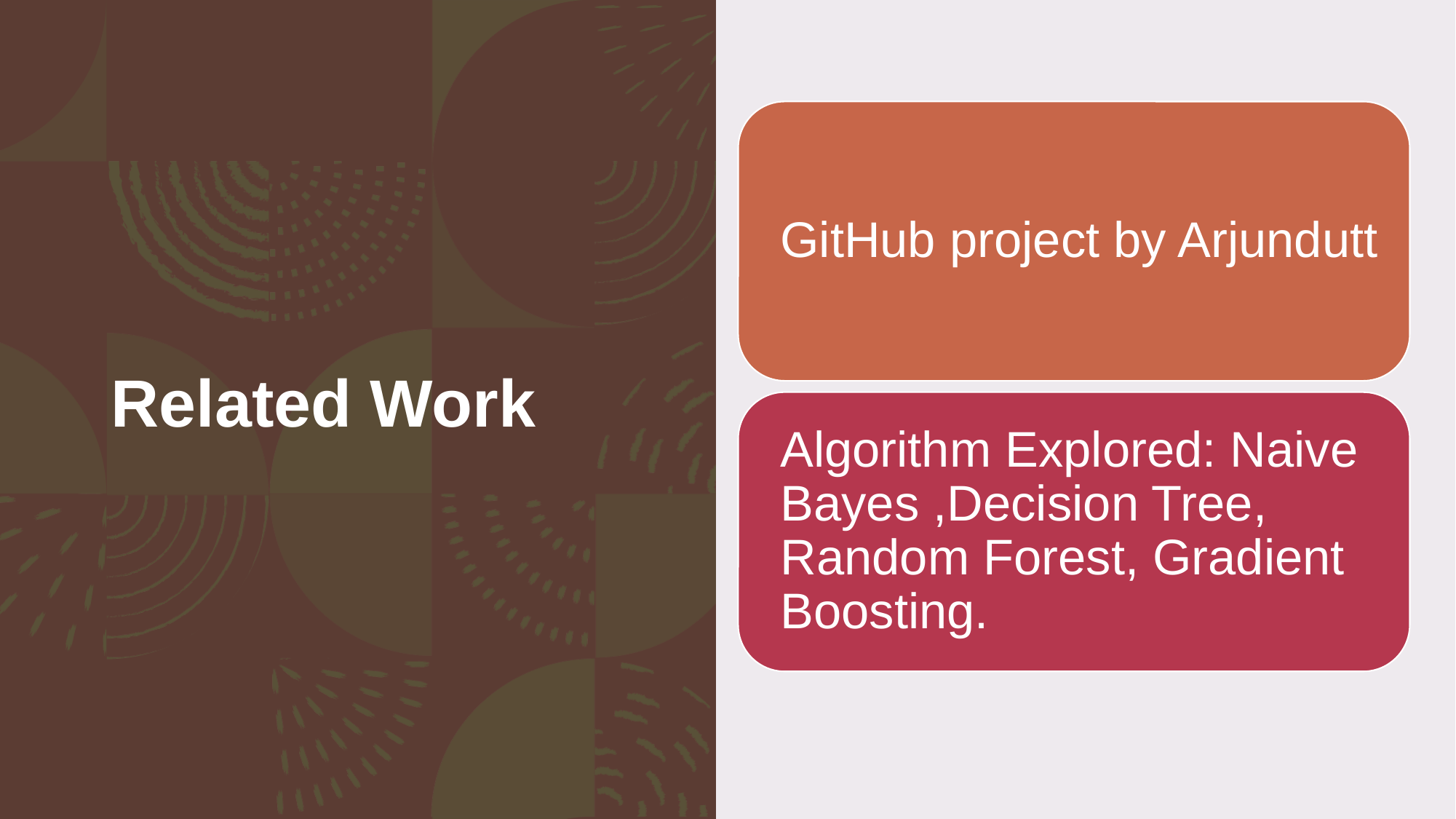

GitHub project by Arjundutt
Algorithm Explored: Naive Bayes ,Decision Tree, Random Forest, Gradient Boosting.
# Related Work